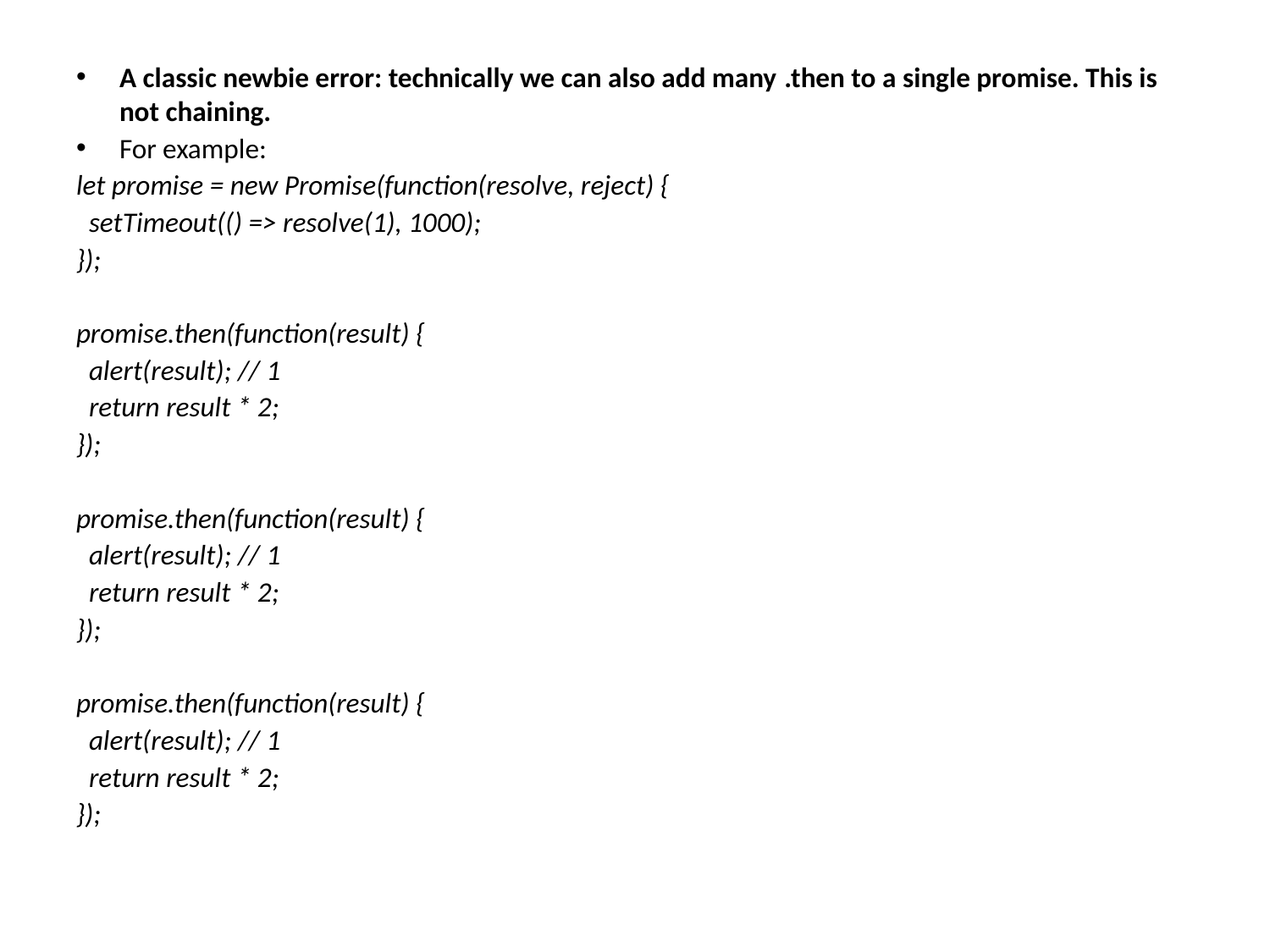

A classic newbie error: technically we can also add many .then to a single promise. This is not chaining.
For example:
let promise = new Promise(function(resolve, reject) {
  setTimeout(() => resolve(1), 1000);
});

promise.then(function(result) {
  alert(result); // 1
  return result * 2;
});

promise.then(function(result) {
  alert(result); // 1
  return result * 2;
});

promise.then(function(result) {
  alert(result); // 1
  return result * 2;
});